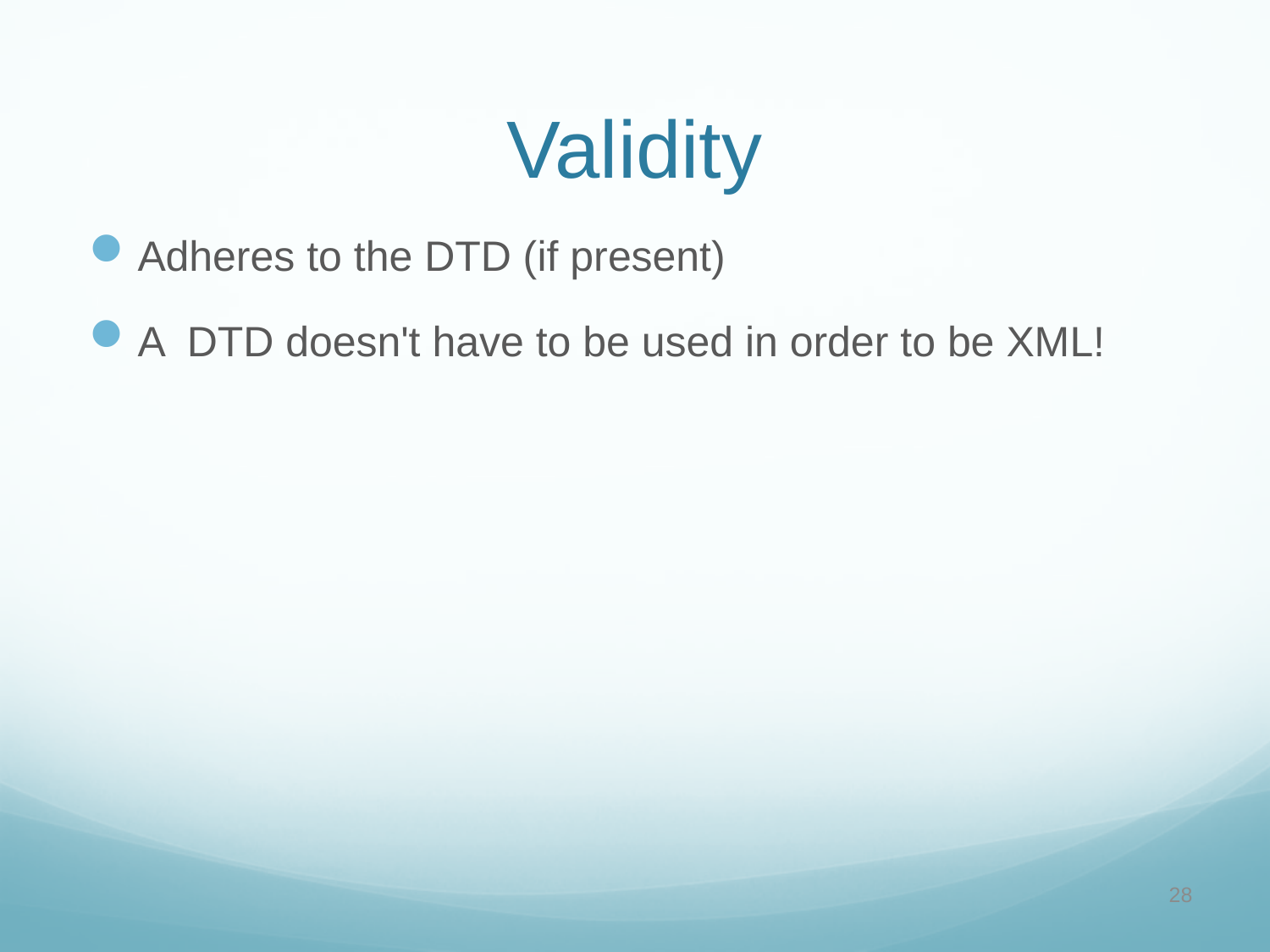

# Validity
Adheres to the DTD (if present)
A  DTD doesn't have to be used in order to be XML!
28